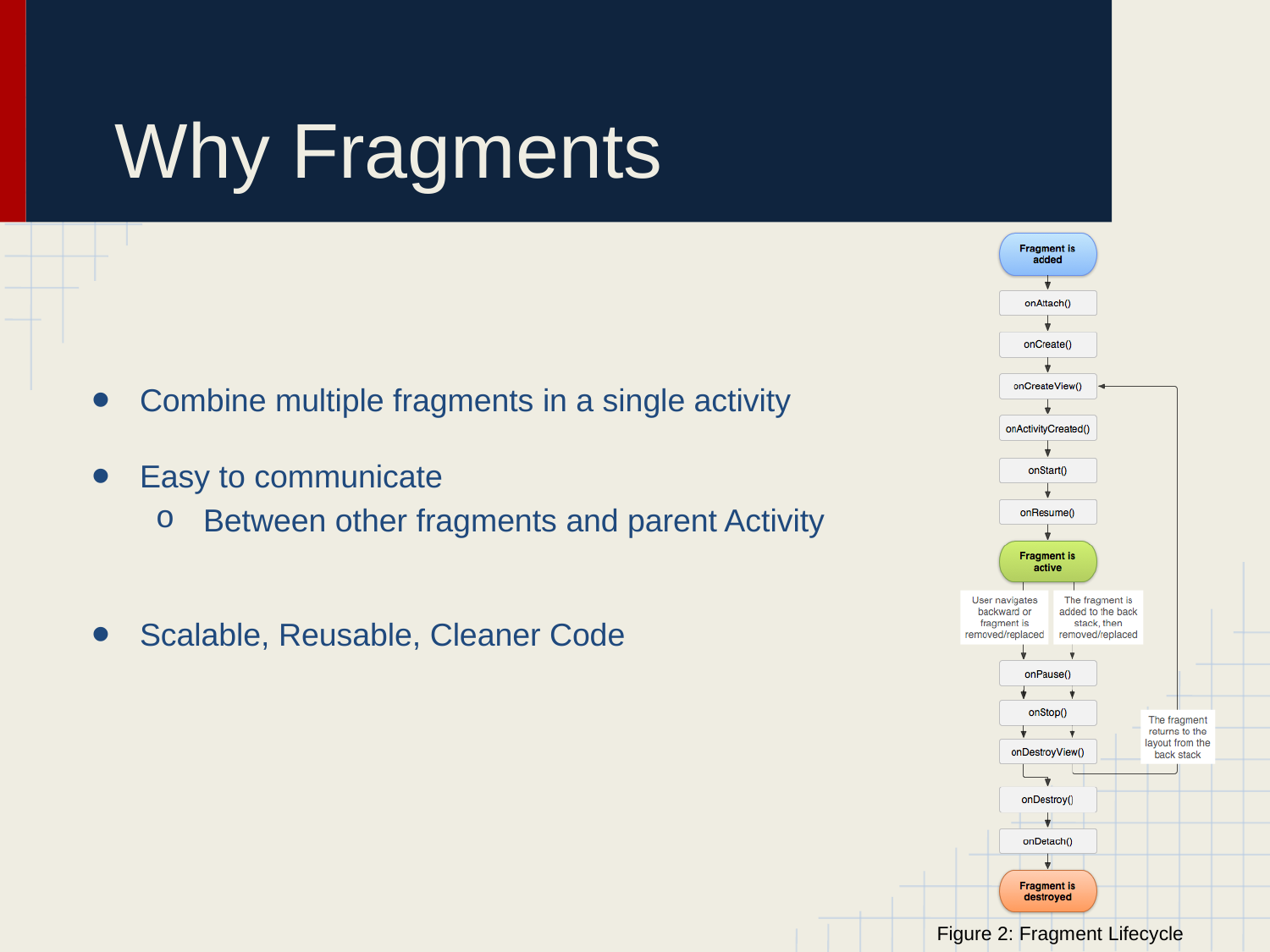

# Why Fragments

Combine multiple fragments in a single activity

Easy to communicate
Between other fragments and parent Activity

Scalable, Reusable, Cleaner Code

Figure 2: Fragment Lifecycle